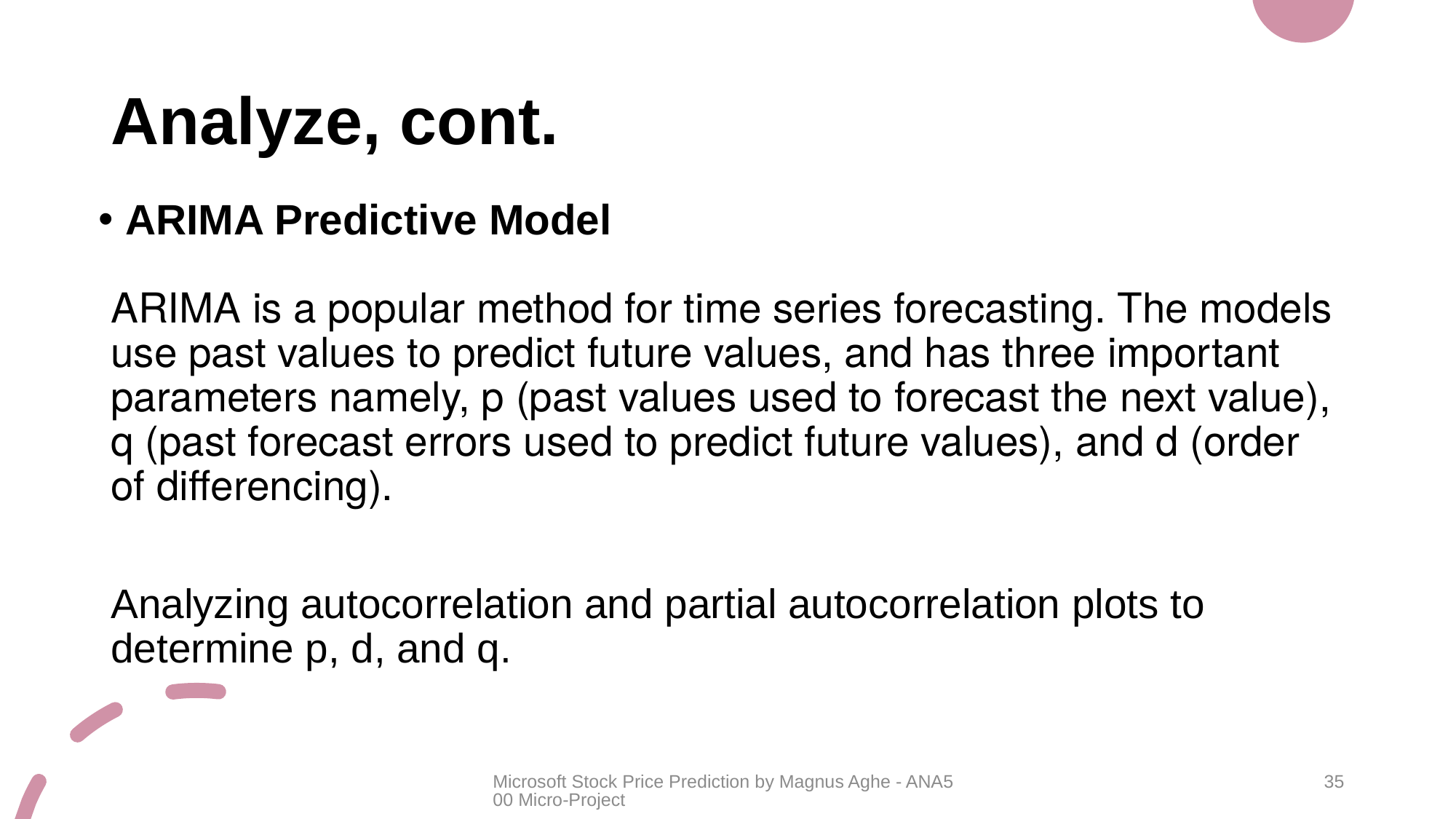

# Analyze, cont.
ARIMA Predictive Model

ARIMA is a popular method for time series forecasting. The models use past values to predict future values, and has three important parameters namely, p (past values used to forecast the next value), q (past forecast errors used to predict future values), and d (order of differencing).

Analyzing autocorrelation and partial autocorrelation plots to determine p, d, and q.
Microsoft Stock Price Prediction by Magnus Aghe - ANA500 Micro-Project
35